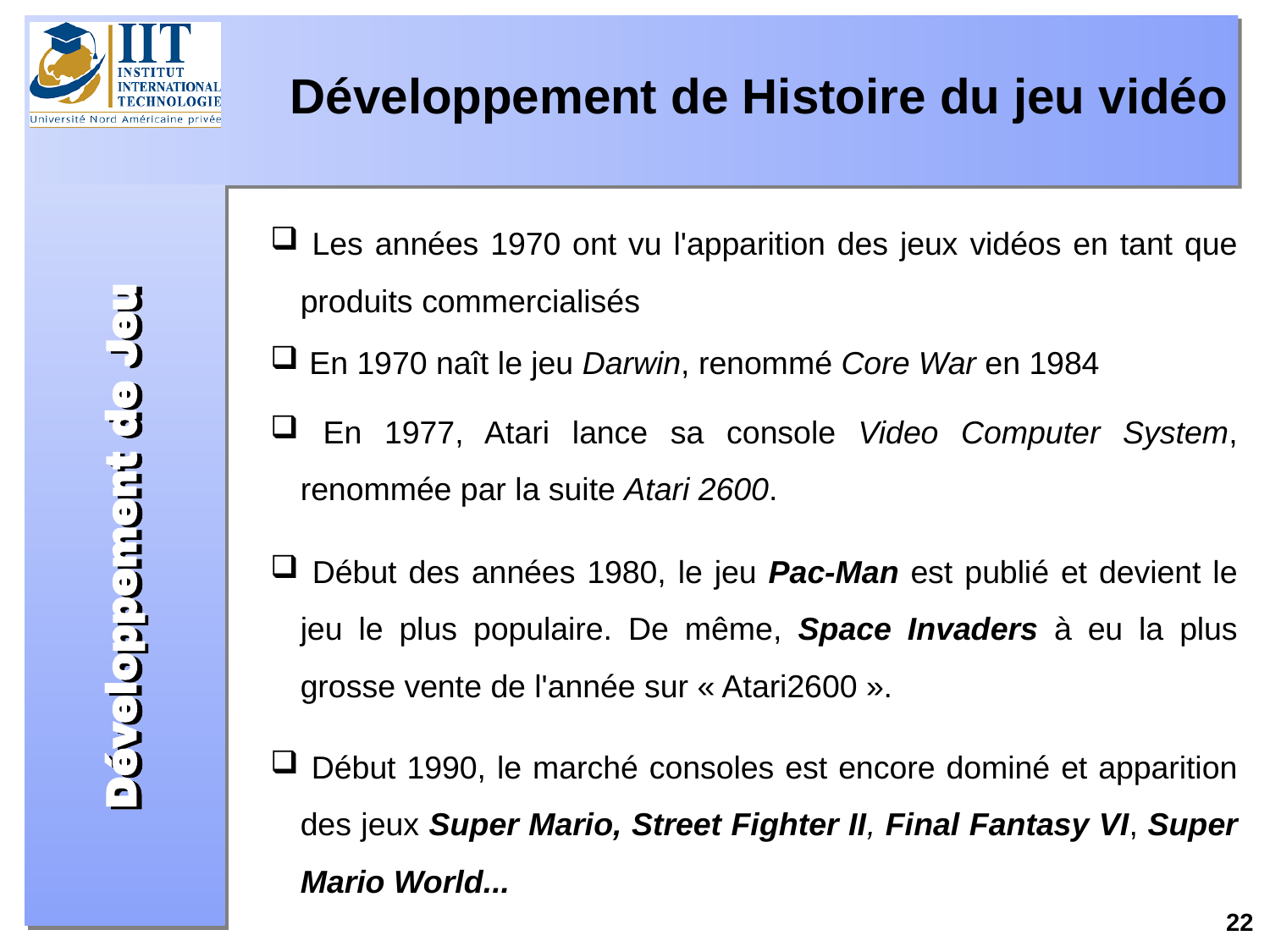

Développement de Histoire du jeu vidéo
 Les années 1970 ont vu l'apparition des jeux vidéos en tant que produits commercialisés
 En 1970 naît le jeu Darwin, renommé Core War en 1984
 En 1977, Atari lance sa console Video Computer System, renommée par la suite Atari 2600.
 Début des années 1980, le jeu Pac-Man est publié et devient le jeu le plus populaire. De même, Space Invaders à eu la plus grosse vente de l'année sur « Atari2600 ».
 Début 1990, le marché consoles est encore dominé et apparition des jeux Super Mario, Street Fighter II, Final Fantasy VI, Super Mario World...